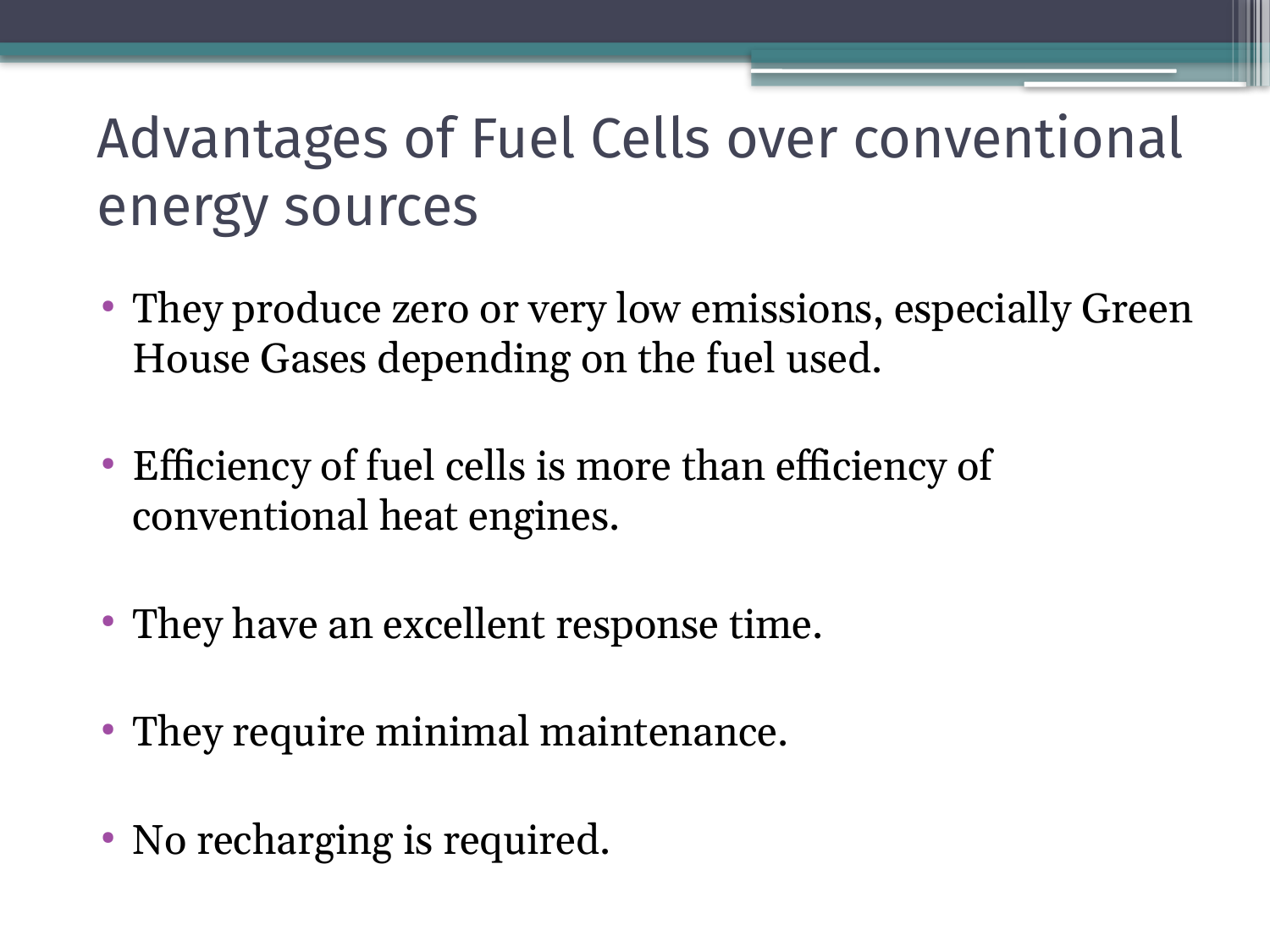

# Advantages of Fuel Cells over conventional energy sources
They produce zero or very low emissions, especially Green House Gases depending on the fuel used.

Efficiency of fuel cells is more than efficiency of conventional heat engines.

They have an excellent response time.

They require minimal maintenance.

No recharging is required.